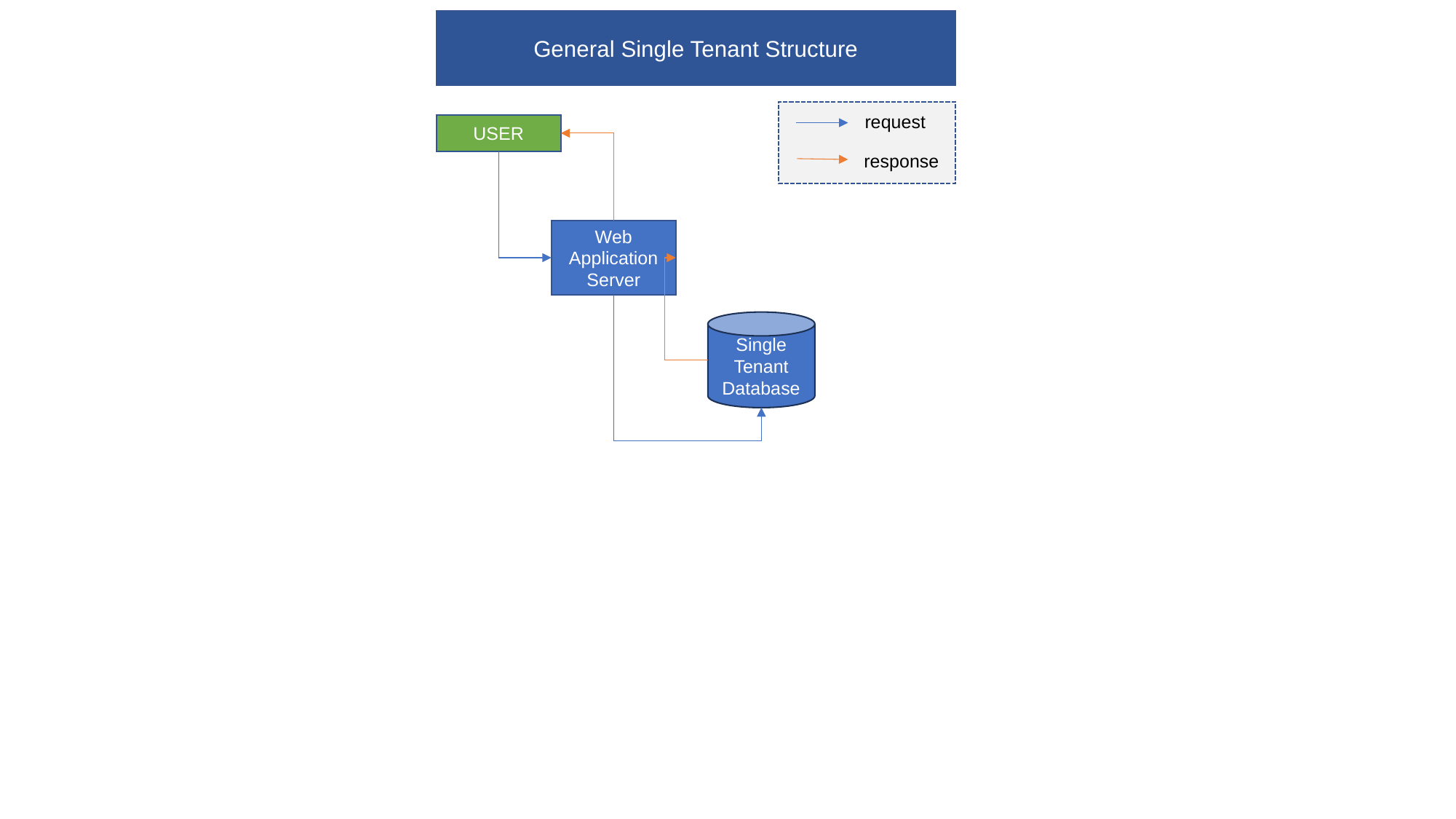

General Single Tenant Structure

request
response
USER
Web Application Server
Single
Tenant
Database